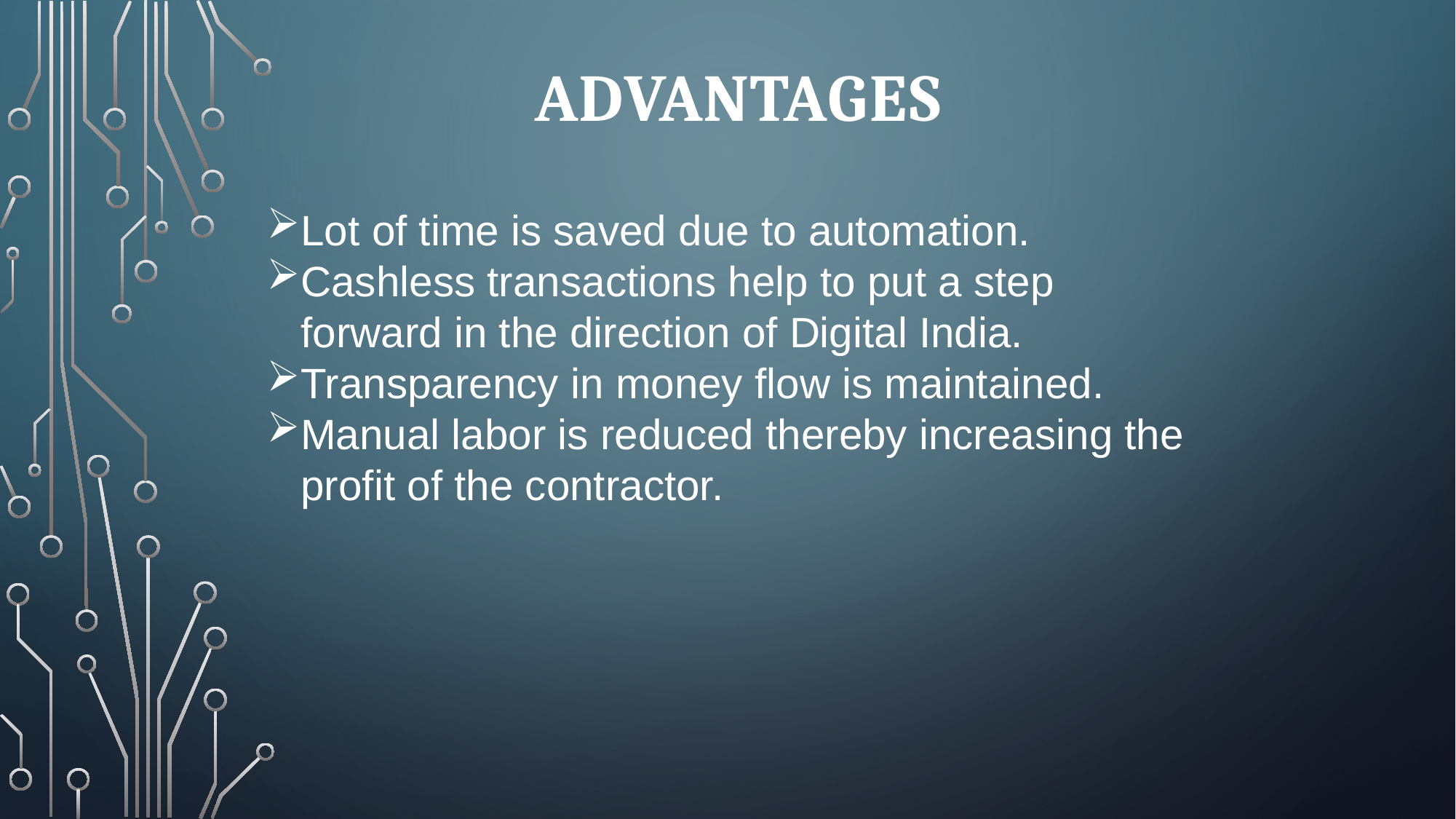

ADVANTAGES
Lot of time is saved due to automation.
Cashless transactions help to put a step forward in the direction of Digital India.
Transparency in money flow is maintained.
Manual labor is reduced thereby increasing the profit of the contractor.